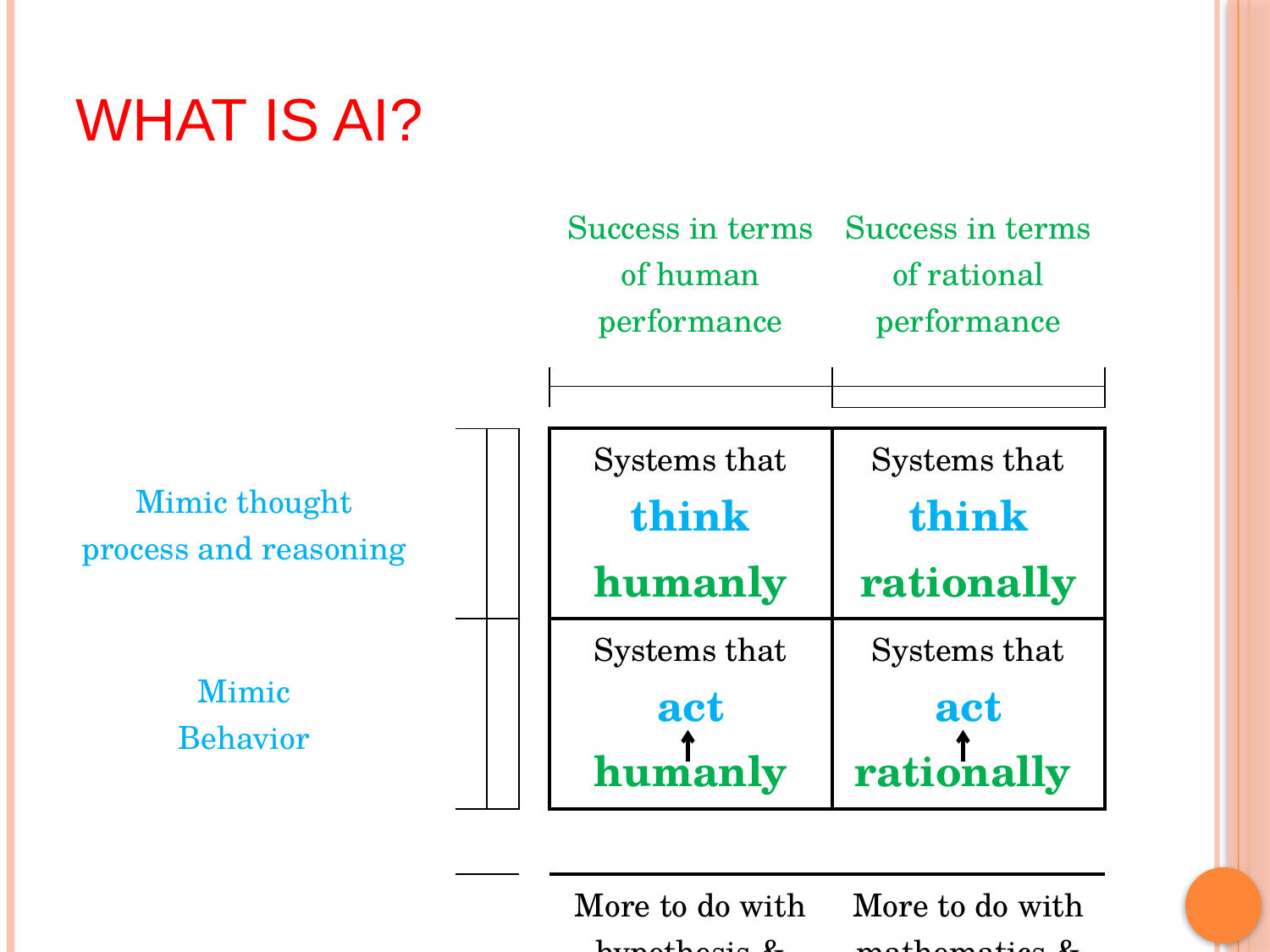

# What Is AI?
|  |  |  |  |  | Success in terms of human performance | Success in terms of rational performance |
| --- | --- | --- | --- | --- | --- | --- |
|  |  |  |  |  |  |  |
|  |  |  |  |  |  |  |
|  |  |  |  |  |  |  |
|  |  |  |  |  |  |  |
| Mimic thought process and reasoning |  |  |  |  | Systems that think humanly | Systems that think rationally |
| Mimic Behavior |  |  |  |  | Systems that act humanly | Systems that act rationally |
|  |  |  |  |  |  |  |
|  |  |  |  |  | More to do with hypothesis & experimentation | More to do with mathematics & engineering |